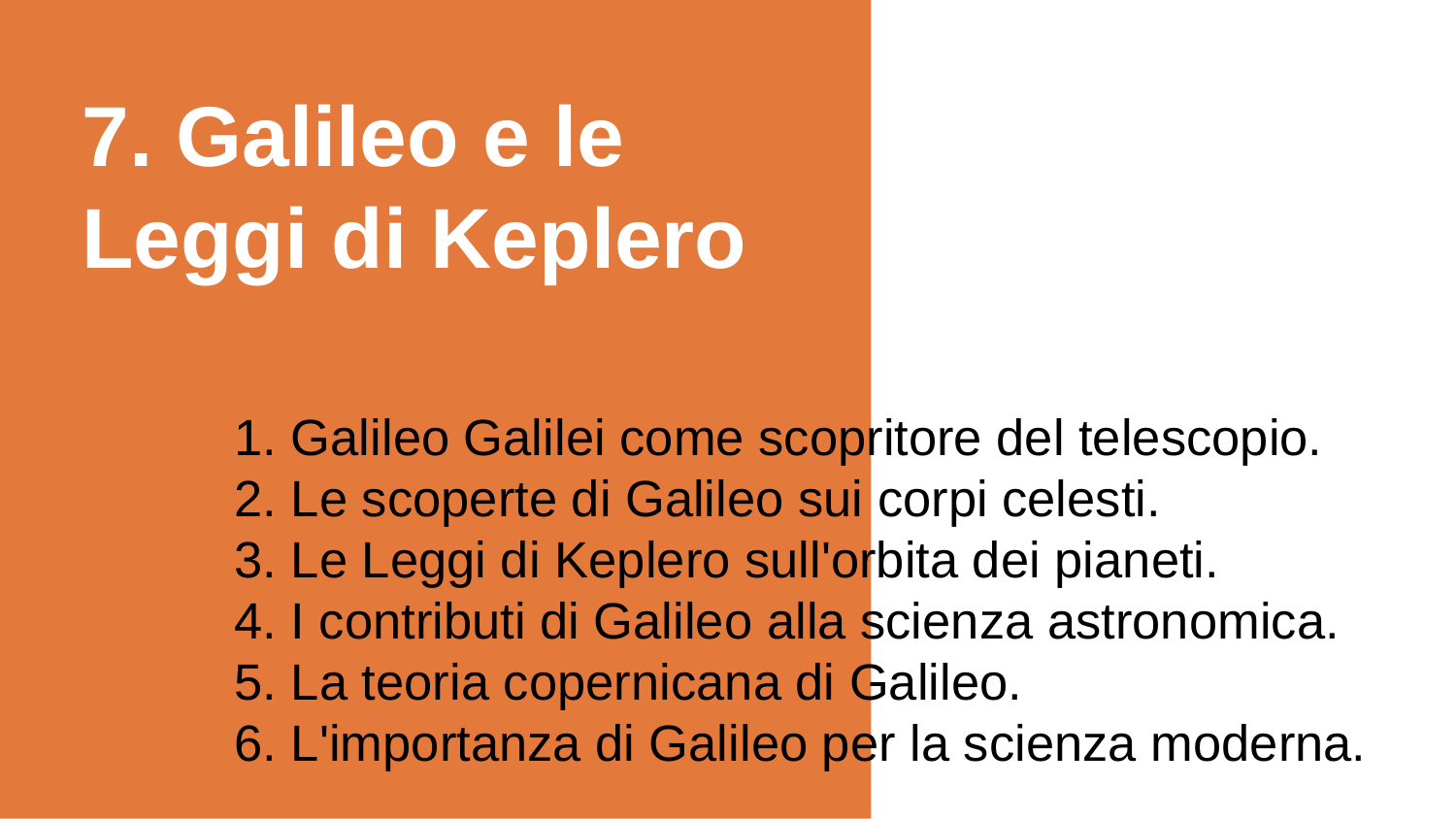

# 7. Galileo e le Leggi di Keplero

1. Galileo Galilei come scopritore del telescopio.
2. Le scoperte di Galileo sui corpi celesti.
3. Le Leggi di Keplero sull'orbita dei pianeti.
4. I contributi di Galileo alla scienza astronomica.
5. La teoria copernicana di Galileo.
6. L'importanza di Galileo per la scienza moderna.